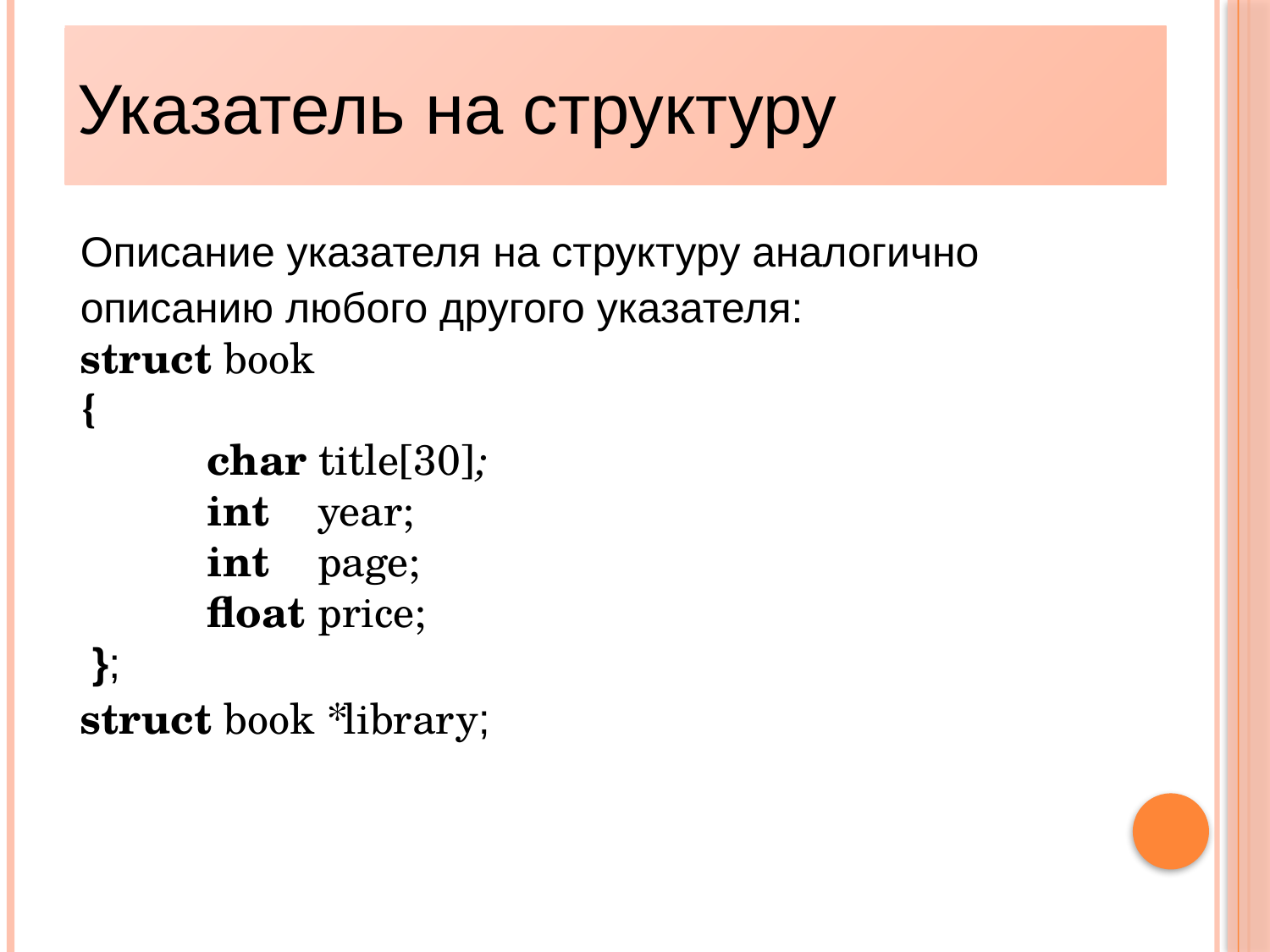

Указатель на структуру
14

Описание указателя на структуру аналогично описанию любого другого указателя:
struct book
{
	char title[30];
	int    year;
	int    page;
	float price;
 };
struct book *library;